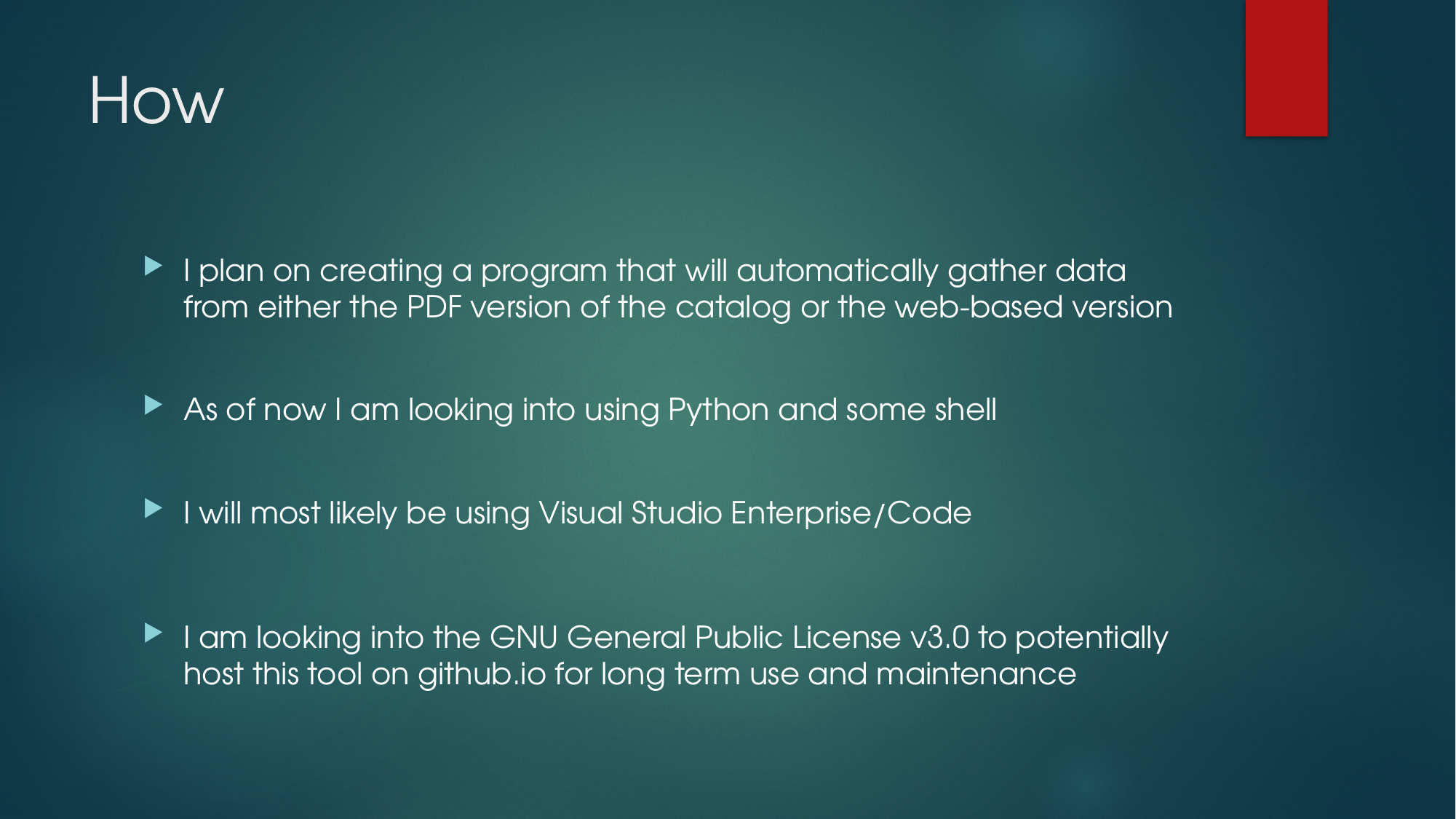

# How
I plan on creating a program that will automatically gather data from either the PDF version of the catalog or the web-based version

As of now I am looking into using Python and some shell

I will most likely be using Visual Studio Enterprise/Code
I am looking into the GNU General Public License v3.0 to potentially host this tool on github.io for long term use and maintenance